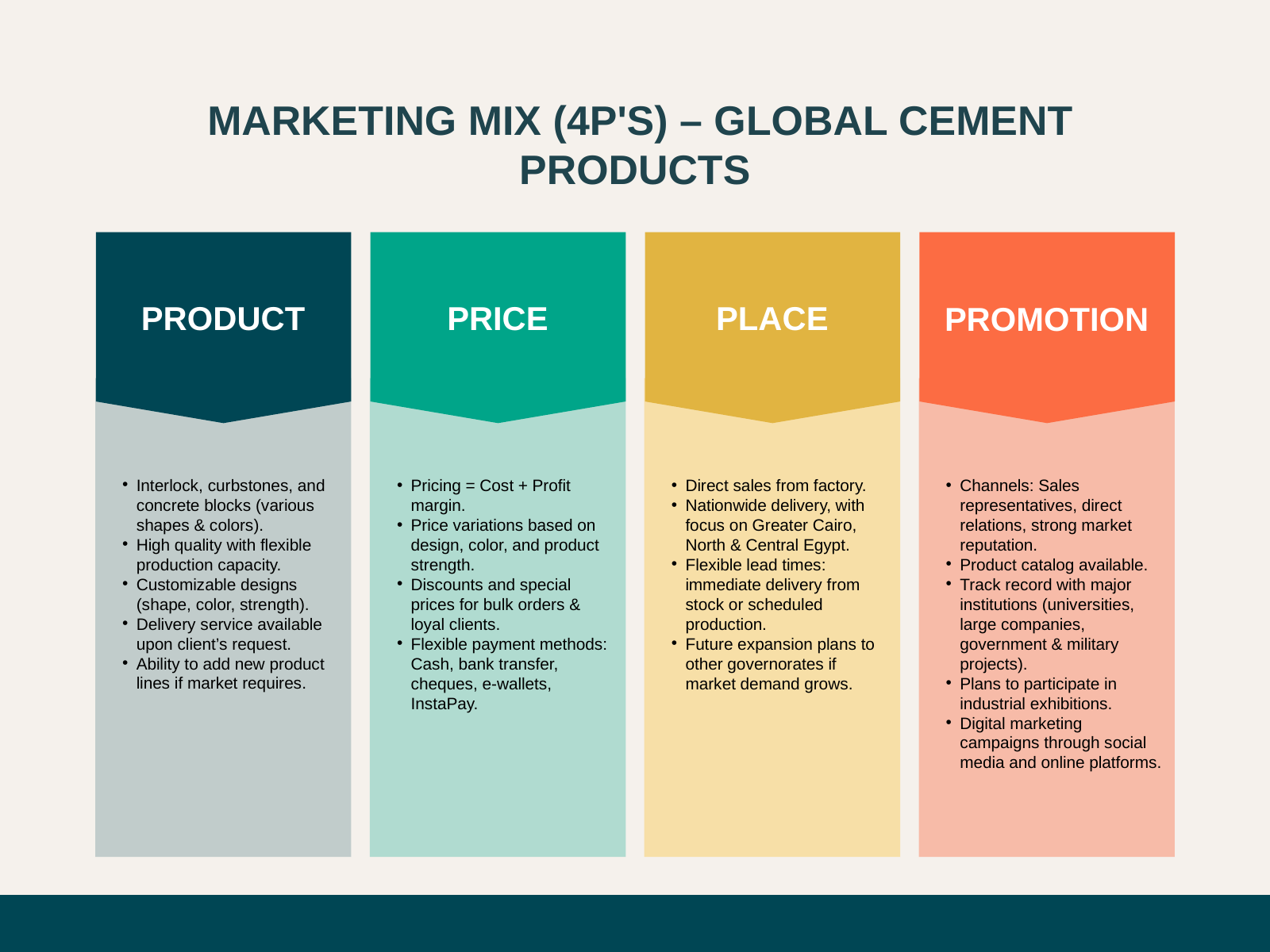

MARKETING MIX (4P'S) – GLOBAL CEMENT PRODUCTS

PRODUCT
PRICE
PLACE
PROMOTION
Interlock, curbstones, and concrete blocks (various shapes & colors).
High quality with flexible production capacity.
Customizable designs (shape, color, strength).
Delivery service available upon client’s request.
Ability to add new product lines if market requires.

Pricing = Cost + Profit margin.
Price variations based on design, color, and product strength.
Discounts and special prices for bulk orders & loyal clients.
Flexible payment methods: Cash, bank transfer, cheques, e-wallets, InstaPay.

Direct sales from factory.
Nationwide delivery, with focus on Greater Cairo, North & Central Egypt.
Flexible lead times: immediate delivery from stock or scheduled production.
Future expansion plans to other governorates if market demand grows.
Channels: Sales representatives, direct relations, strong market reputation.
Product catalog available.
Track record with major institutions (universities, large companies, government & military projects).
Plans to participate in industrial exhibitions.
Digital marketing campaigns through social media and online platforms.